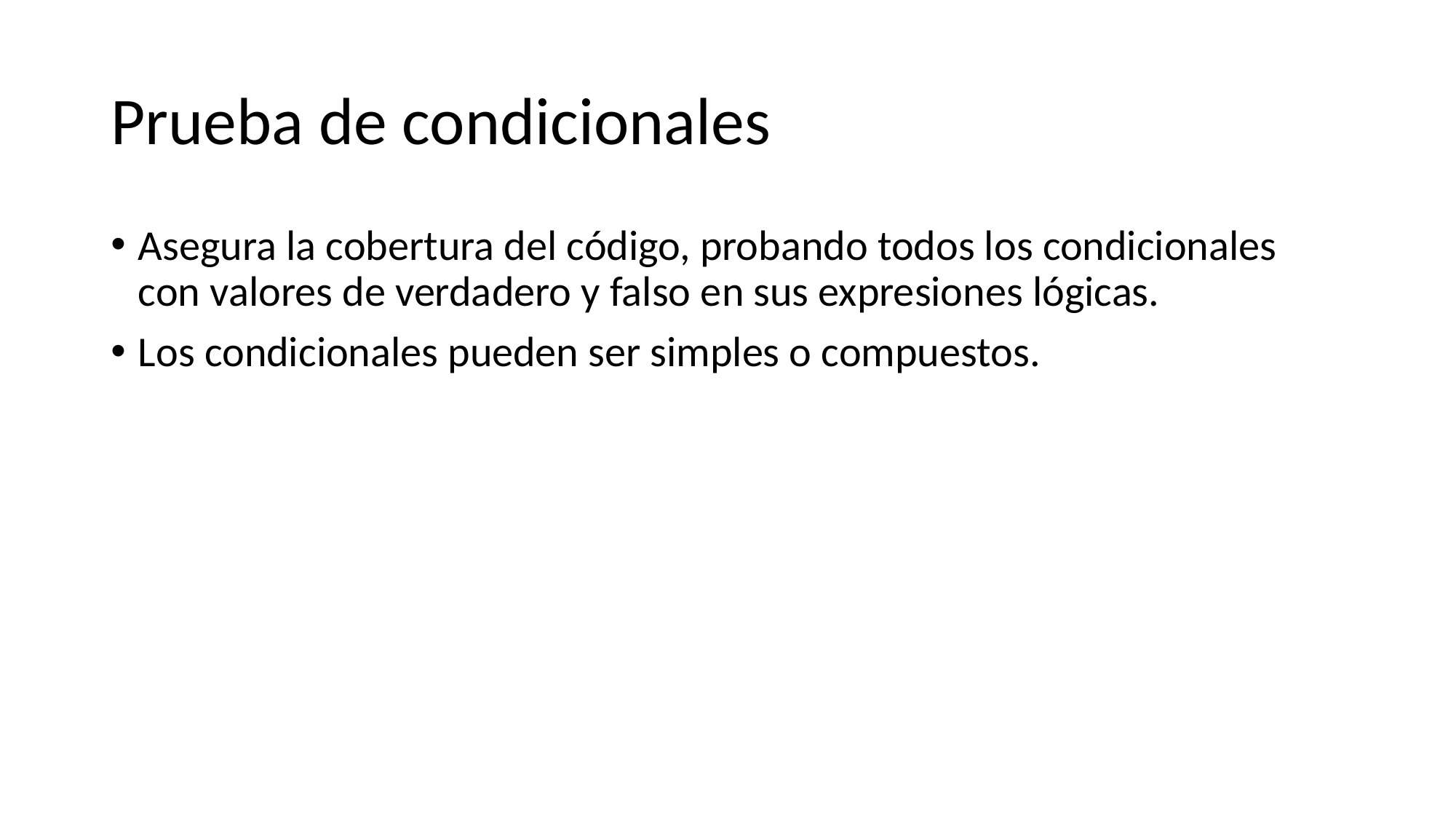

# Prueba de condicionales
Asegura la cobertura del código, probando todos los condicionales con valores de verdadero y falso en sus expresiones lógicas.
Los condicionales pueden ser simples o compuestos.